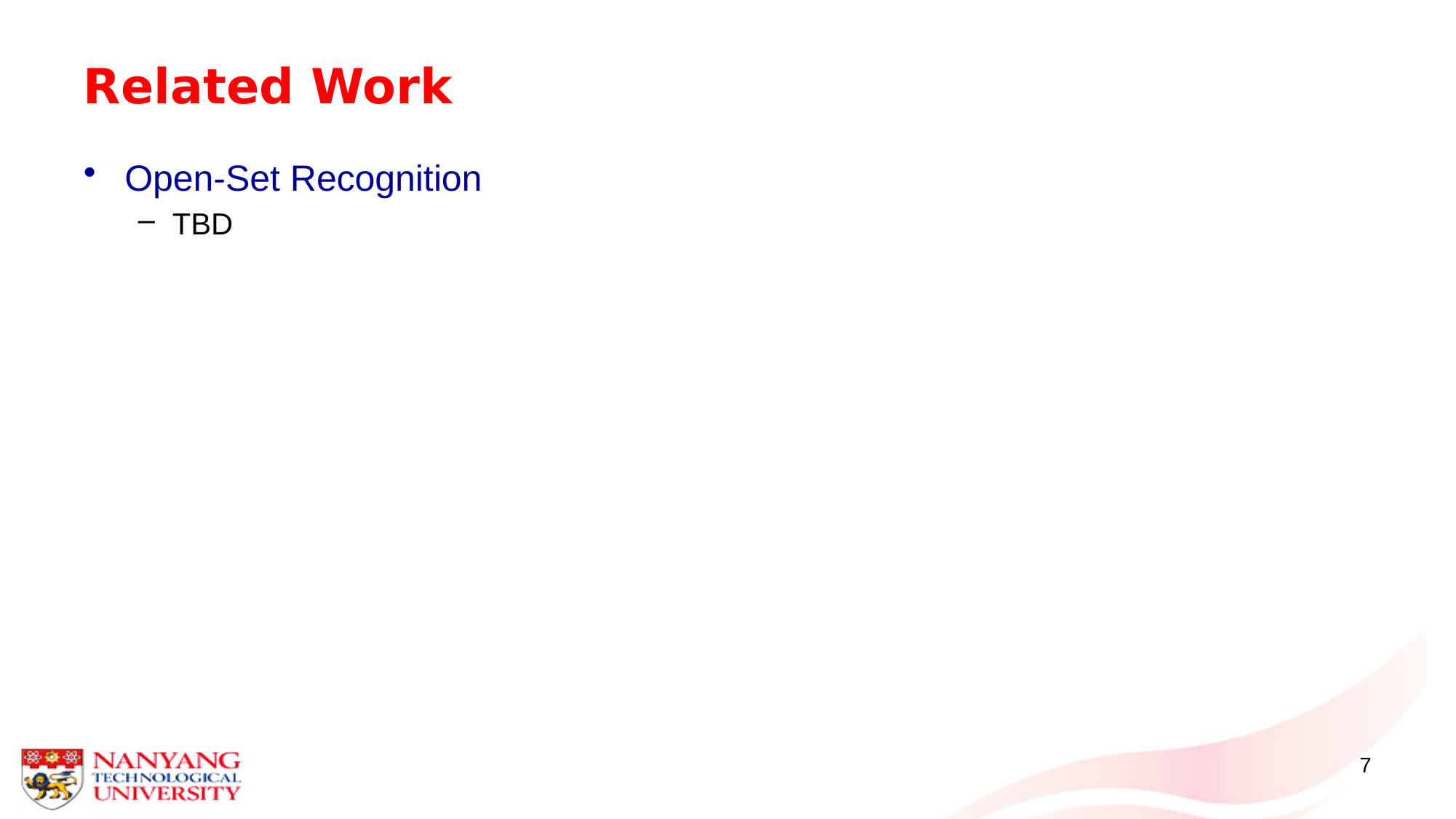

# Related Work
Open-Set Recognition
TBD

7